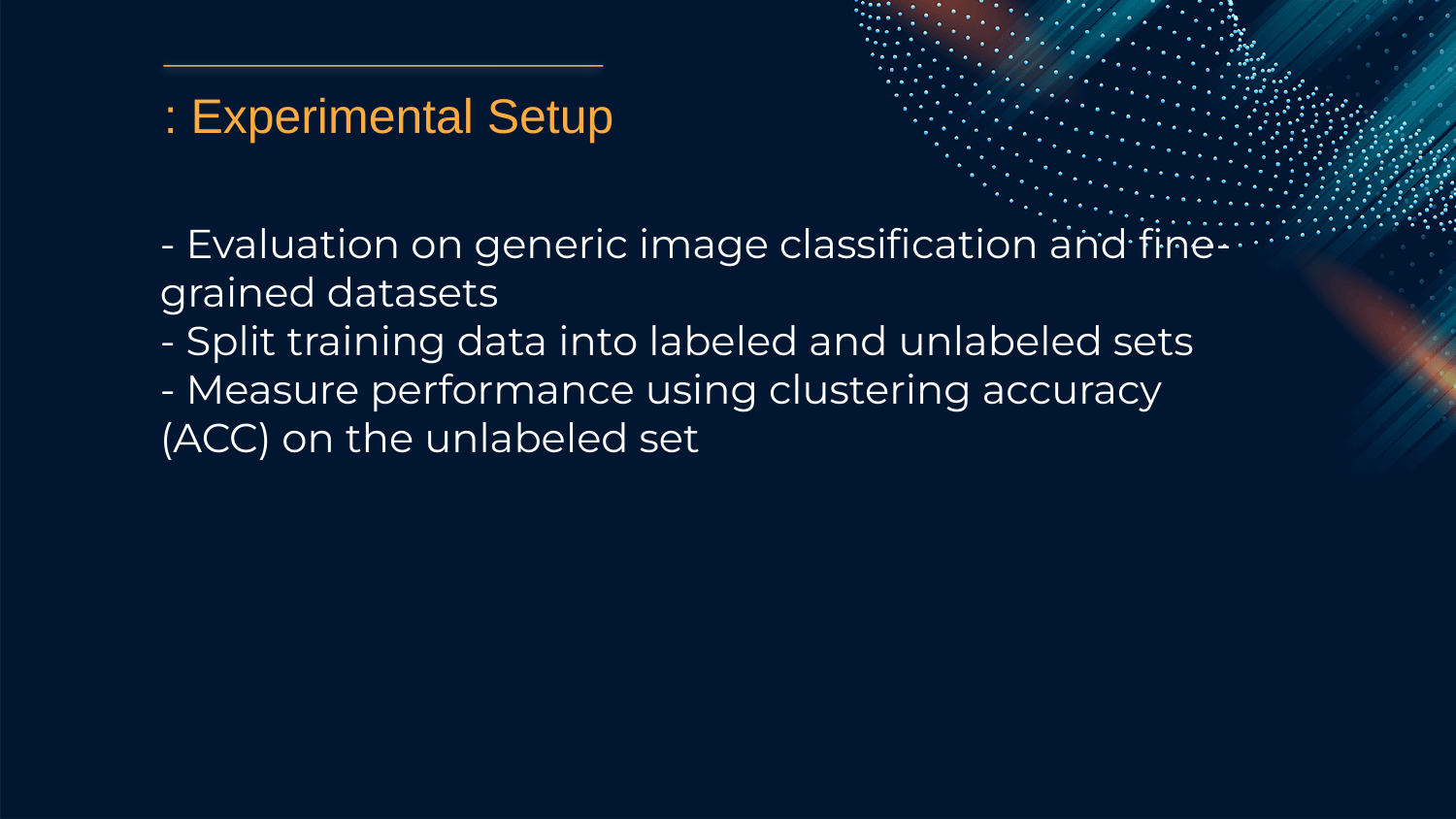

: Experimental Setup
- Evaluation on generic image classification and fine-grained datasets
- Split training data into labeled and unlabeled sets
- Measure performance using clustering accuracy (ACC) on the unlabeled set